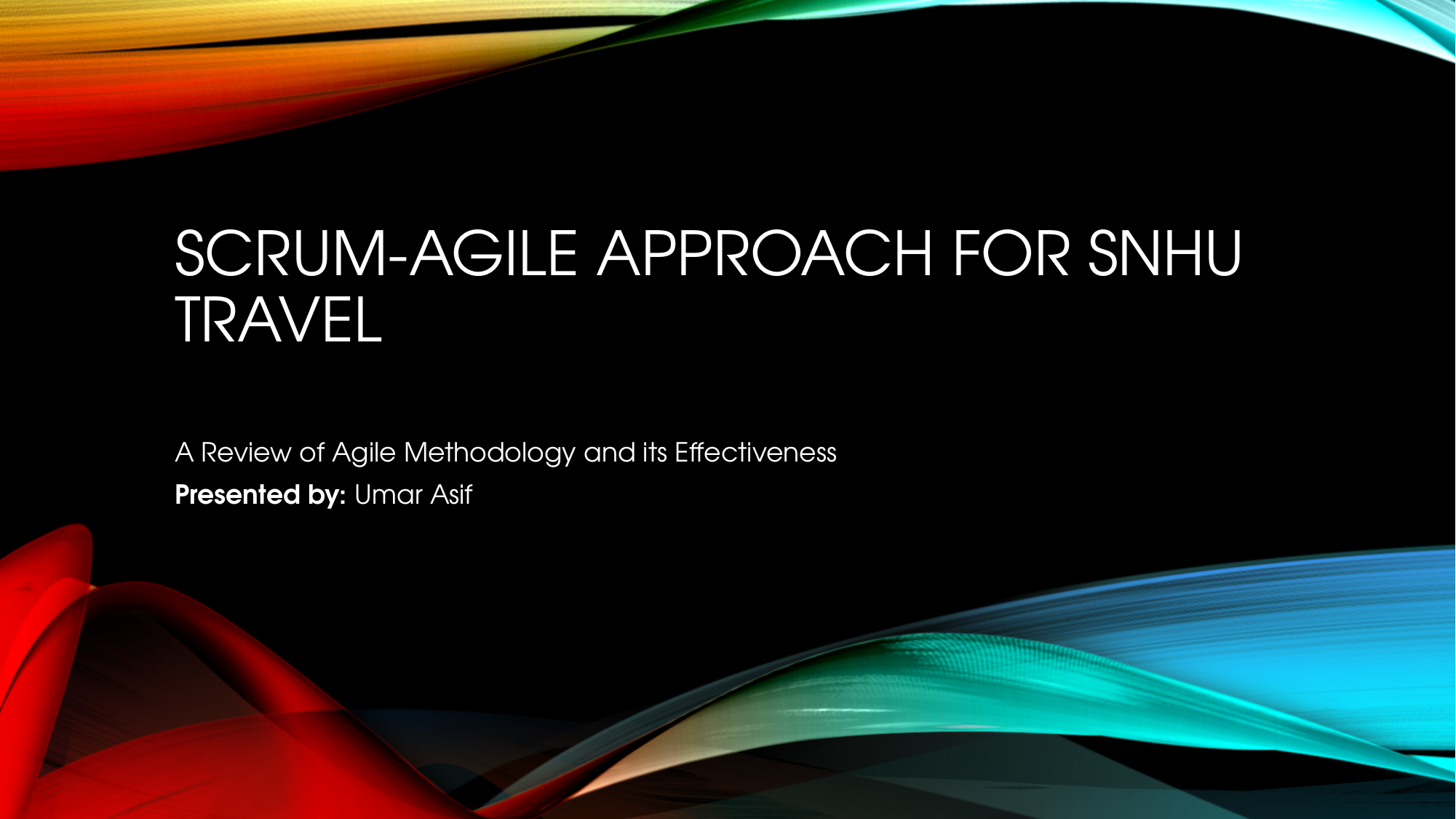

# Scrum-Agile Approach for SNHU Travel
A Review of Agile Methodology and its Effectiveness
Presented by: Umar Asif